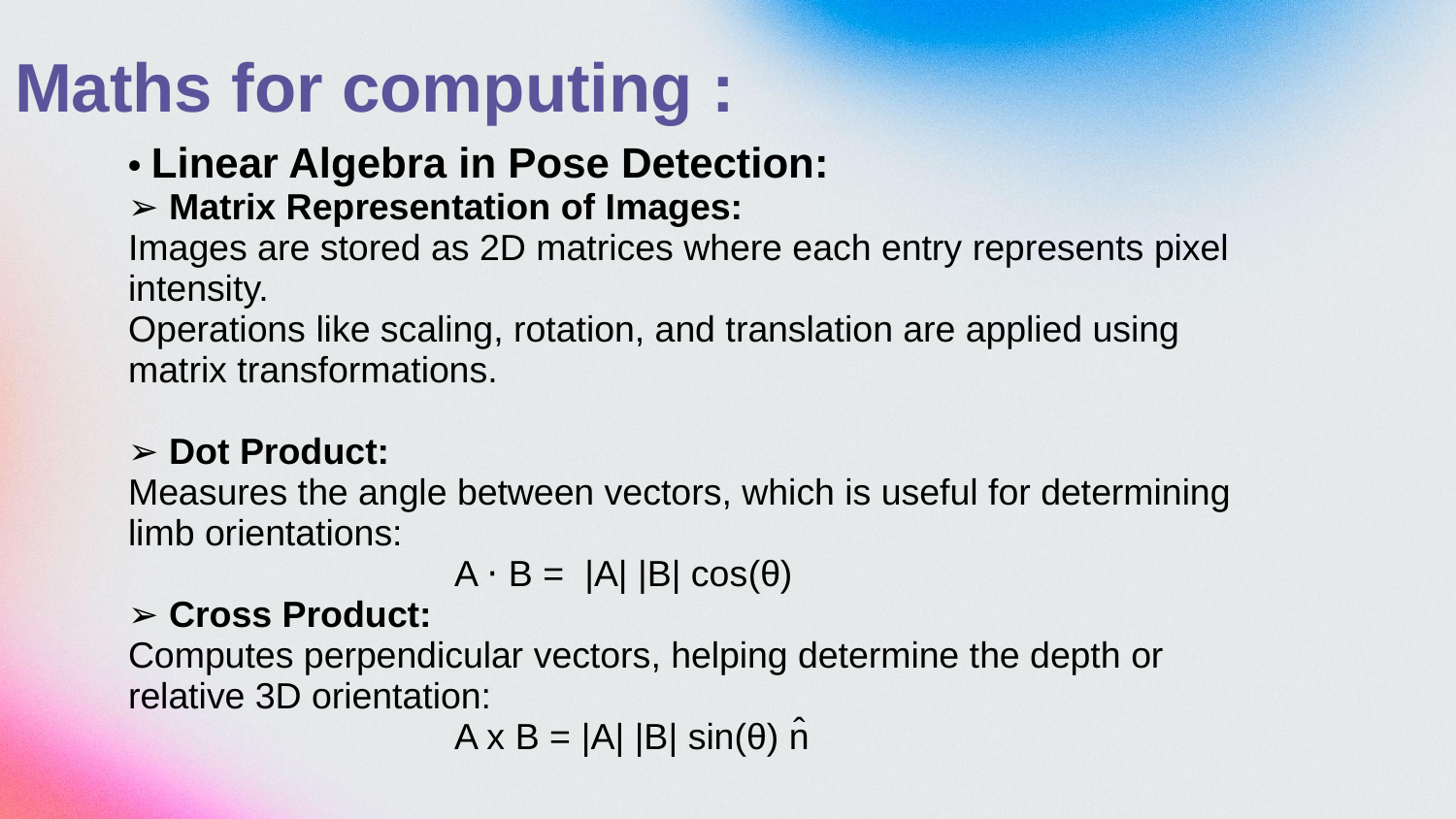

# Maths for computing :
• Linear Algebra in Pose Detection:
➢ Matrix Representation of Images:
Images are stored as 2D matrices where each entry represents pixel intensity.
Operations like scaling, rotation, and translation are applied using matrix transformations.

➢ Dot Product:
Measures the angle between vectors, which is useful for determining limb orientations:
                                A ⋅ B =  |A| |B| cos⁡(θ)
➢ Cross Product:
Computes perpendicular vectors, helping determine the depth or relative 3D orientation:
                                A x B = |A| |B| sin⁡(θ) n̂